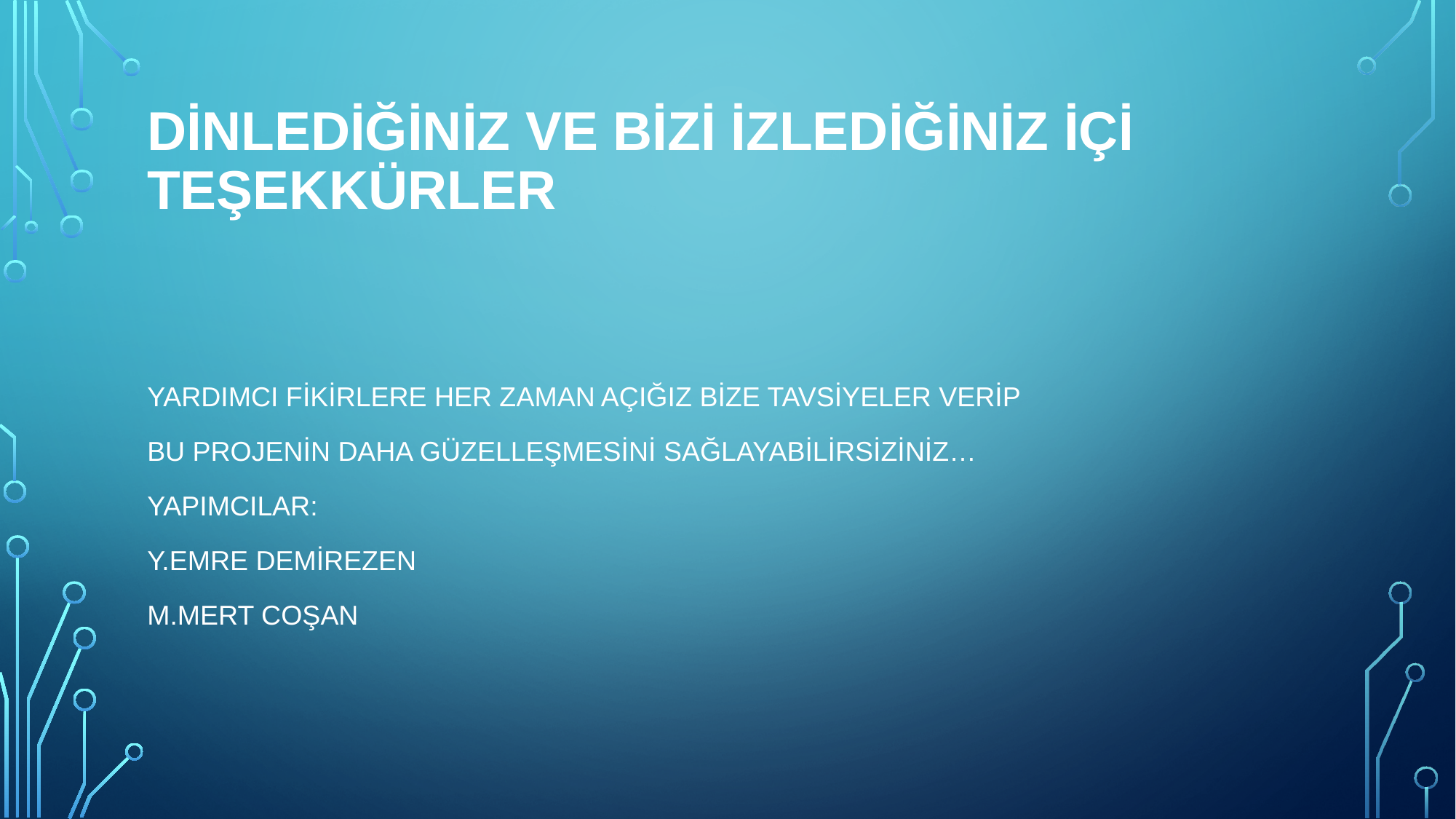

# DİNLEDİĞİNİZ VE BİZİ İZLEDİĞİNİZ İÇİ TEŞEKKÜRLER
YARDIMCI FİKİRLERE HER ZAMAN AÇIĞIZ BİZE TAVSİYELER VERİP
BU PROJENİN DAHA GÜZELLEŞMESİNİ SAĞLAYABİLİRSİZİNİZ…
YAPIMCILAR:
Y.EMRE DEMİREZEN
M.MERT COŞAN